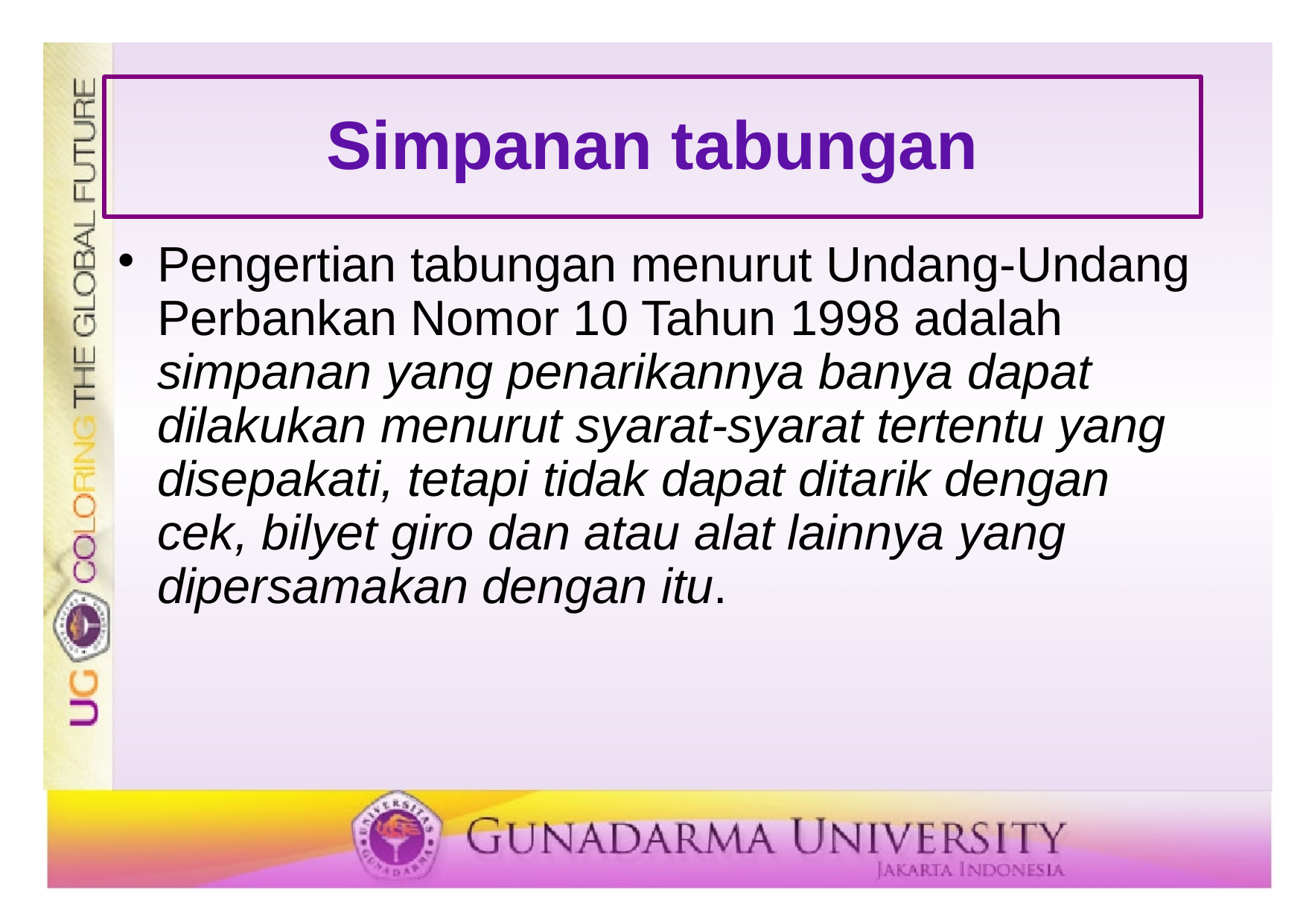

# Simpanan tabungan
Pengertian tabungan menurut Undang-Undang Perbankan Nomor 10 Tahun 1998 adalah simpanan yang penarikannya banya dapat dilakukan menurut syarat-syarat tertentu yang disepakati, tetapi tidak dapat ditarik dengan cek, bilyet giro dan atau alat lainnya yang dipersamakan dengan itu.